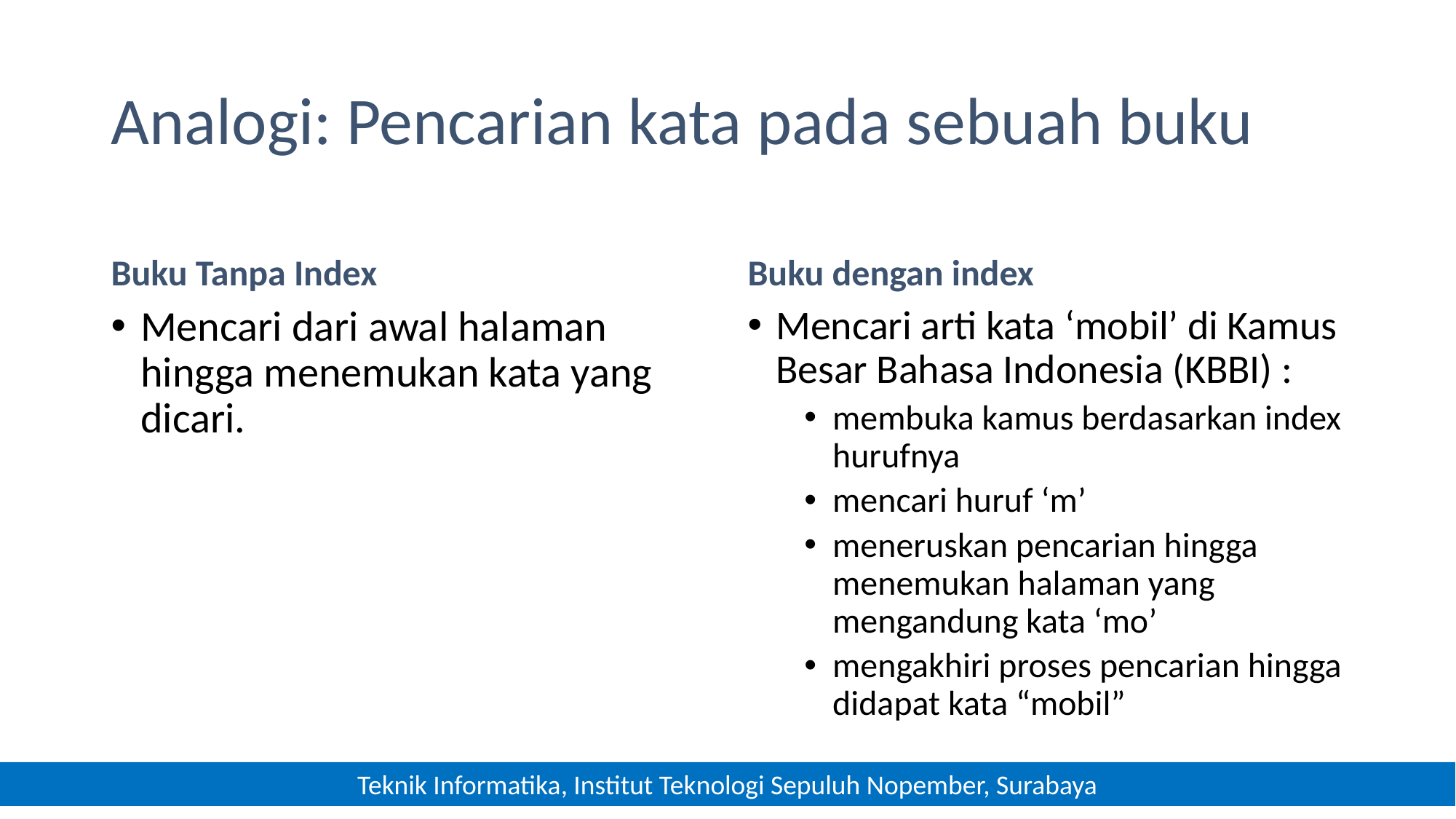

# Analogi: Pencarian kata pada sebuah buku
Buku Tanpa Index
Buku dengan index
Mencari dari awal halaman hingga menemukan kata yang dicari.

Mencari arti kata ‘mobil’ di Kamus Besar Bahasa Indonesia (KBBI) :
membuka kamus berdasarkan index hurufnya
mencari huruf ‘m’
meneruskan pencarian hingga menemukan halaman yang mengandung kata ‘mo’
mengakhiri proses pencarian hingga didapat kata “mobil”